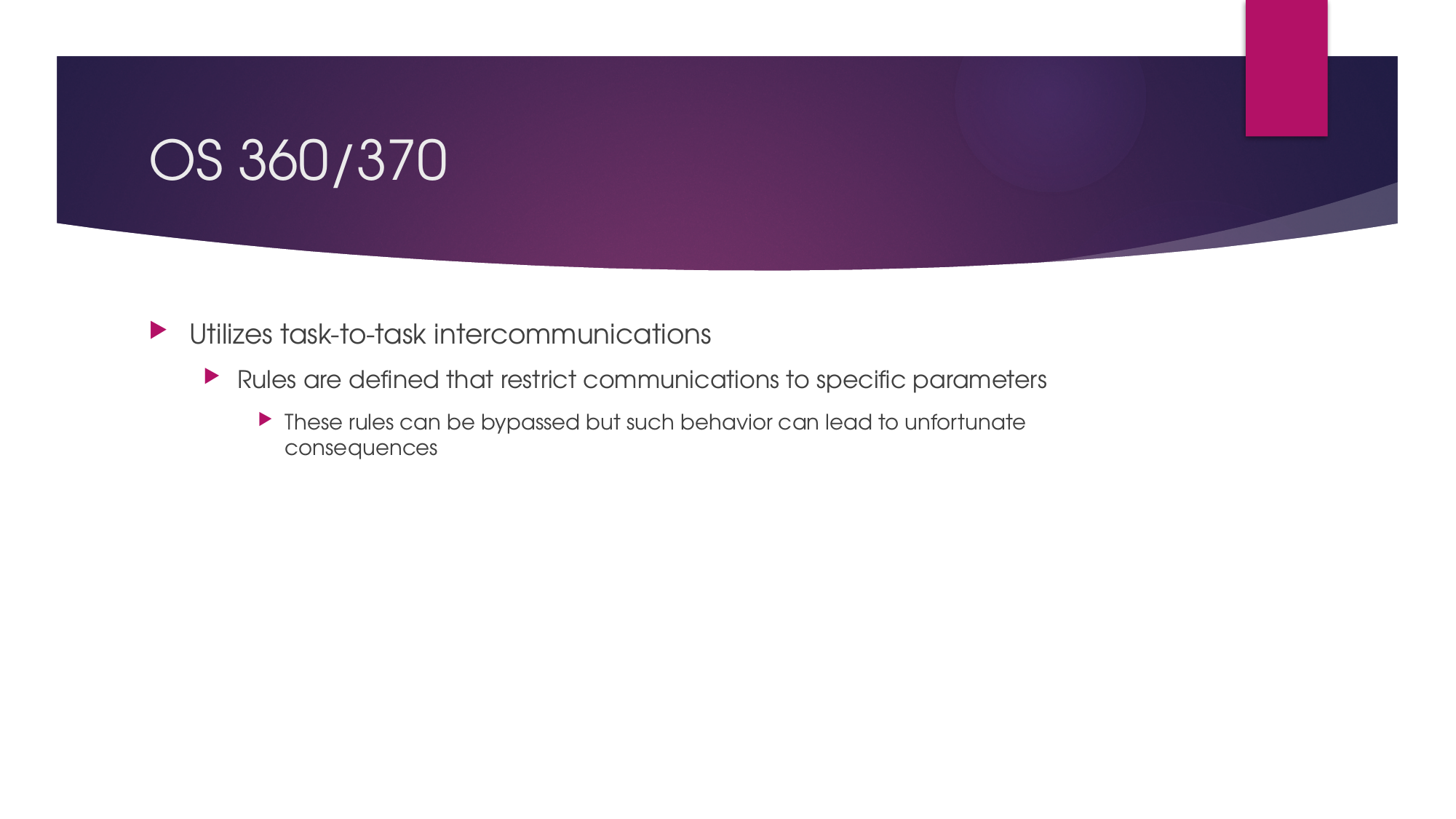

# OS 360/370
Utilizes task-to-task intercommunications
Rules are defined that restrict communications to specific parameters
These rules can be bypassed but such behavior can lead to unfortunate consequences